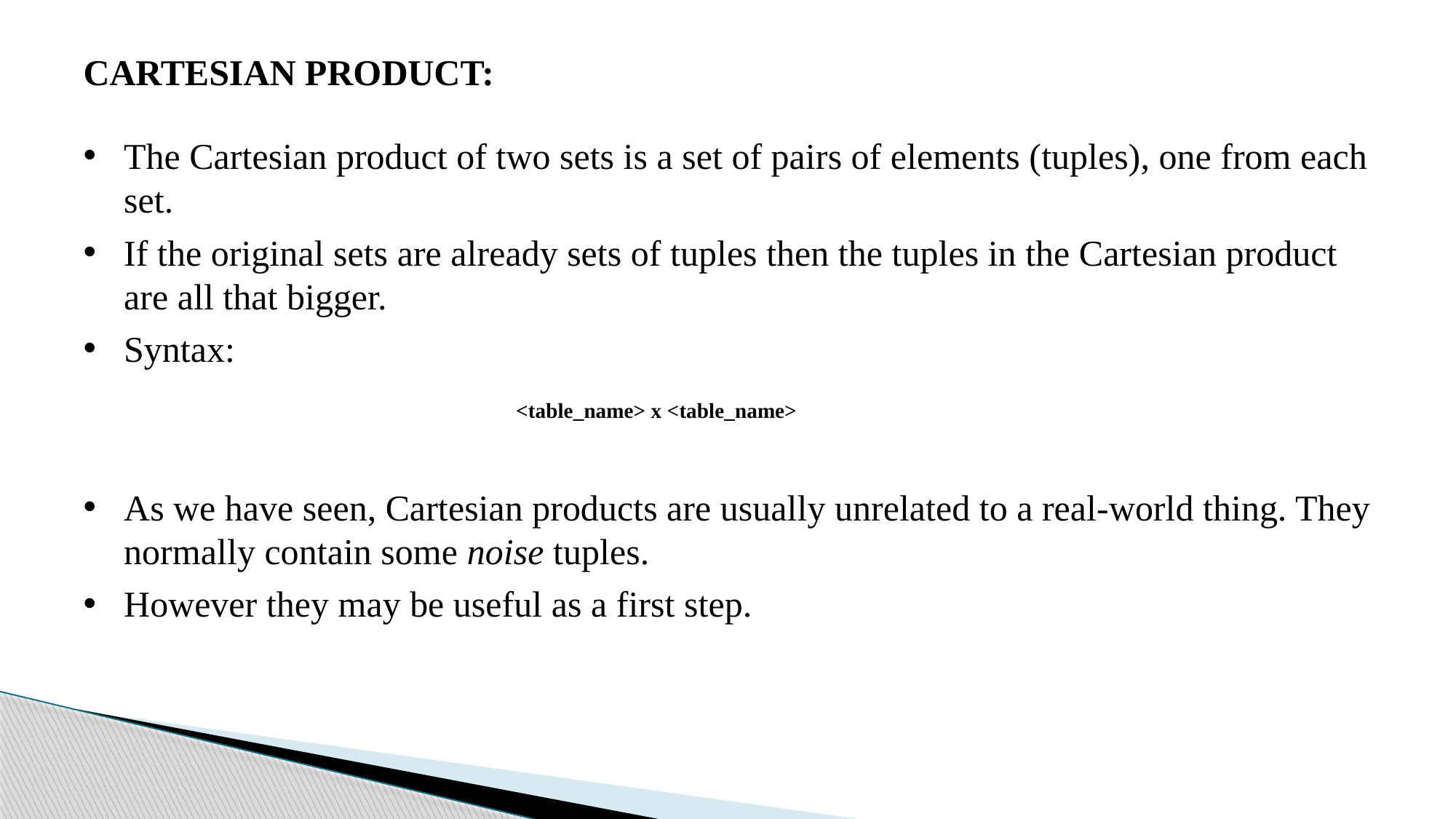

CARTESIAN PRODUCT:
The Cartesian product of two sets is a set of pairs of elements (tuples), one from each set.
If the original sets are already sets of tuples then the tuples in the Cartesian product are all that bigger.
Syntax:

As we have seen, Cartesian products are usually unrelated to a real-world thing. They normally contain some noise tuples.
However they may be useful as a first step.
<table_name> x <table_name>